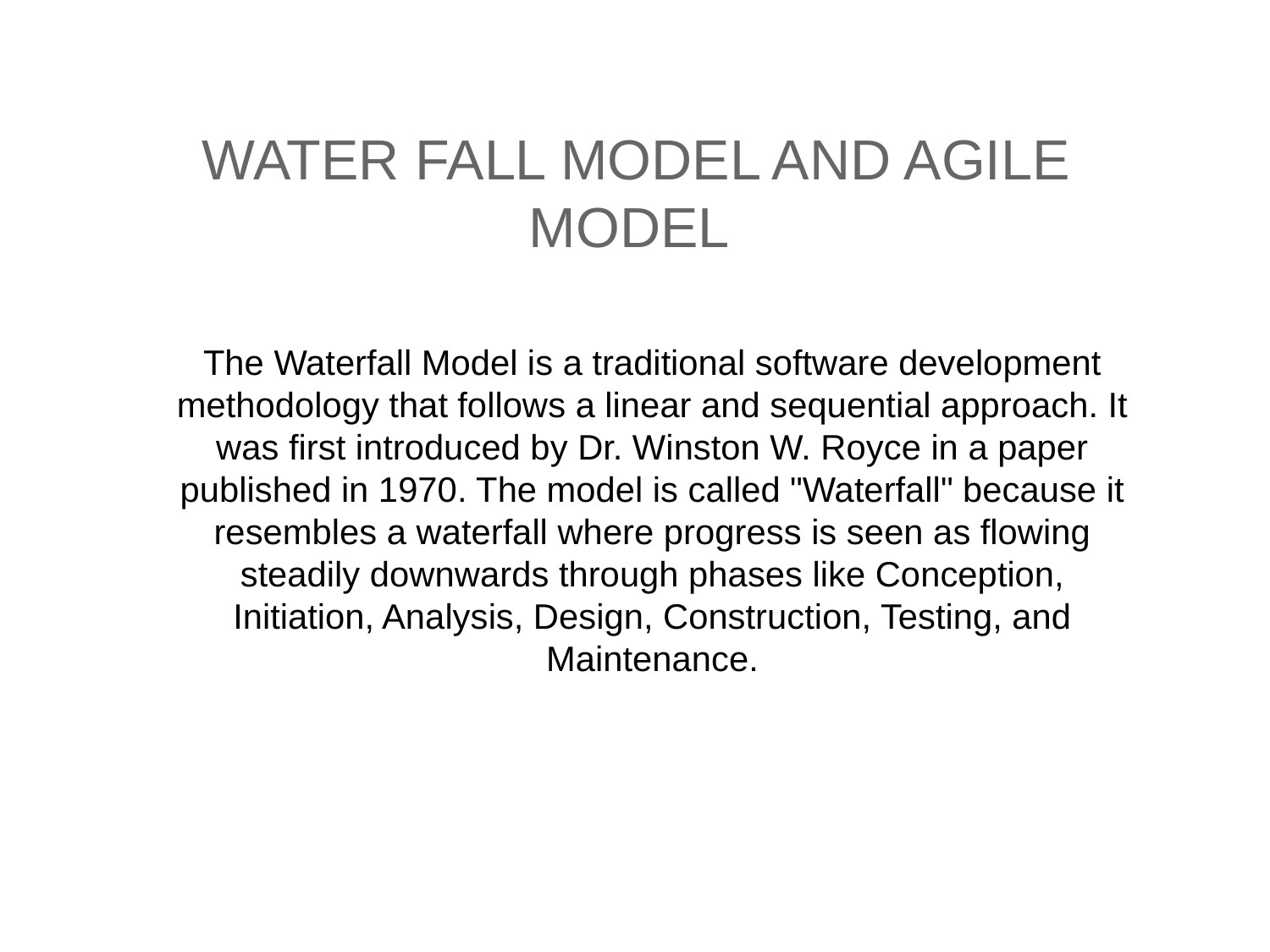

# WATER FALL MODEL AND AGILE MODEL
The Waterfall Model is a traditional software development methodology that follows a linear and sequential approach. It was first introduced by Dr. Winston W. Royce in a paper published in 1970. The model is called "Waterfall" because it resembles a waterfall where progress is seen as flowing steadily downwards through phases like Conception, Initiation, Analysis, Design, Construction, Testing, and Maintenance.